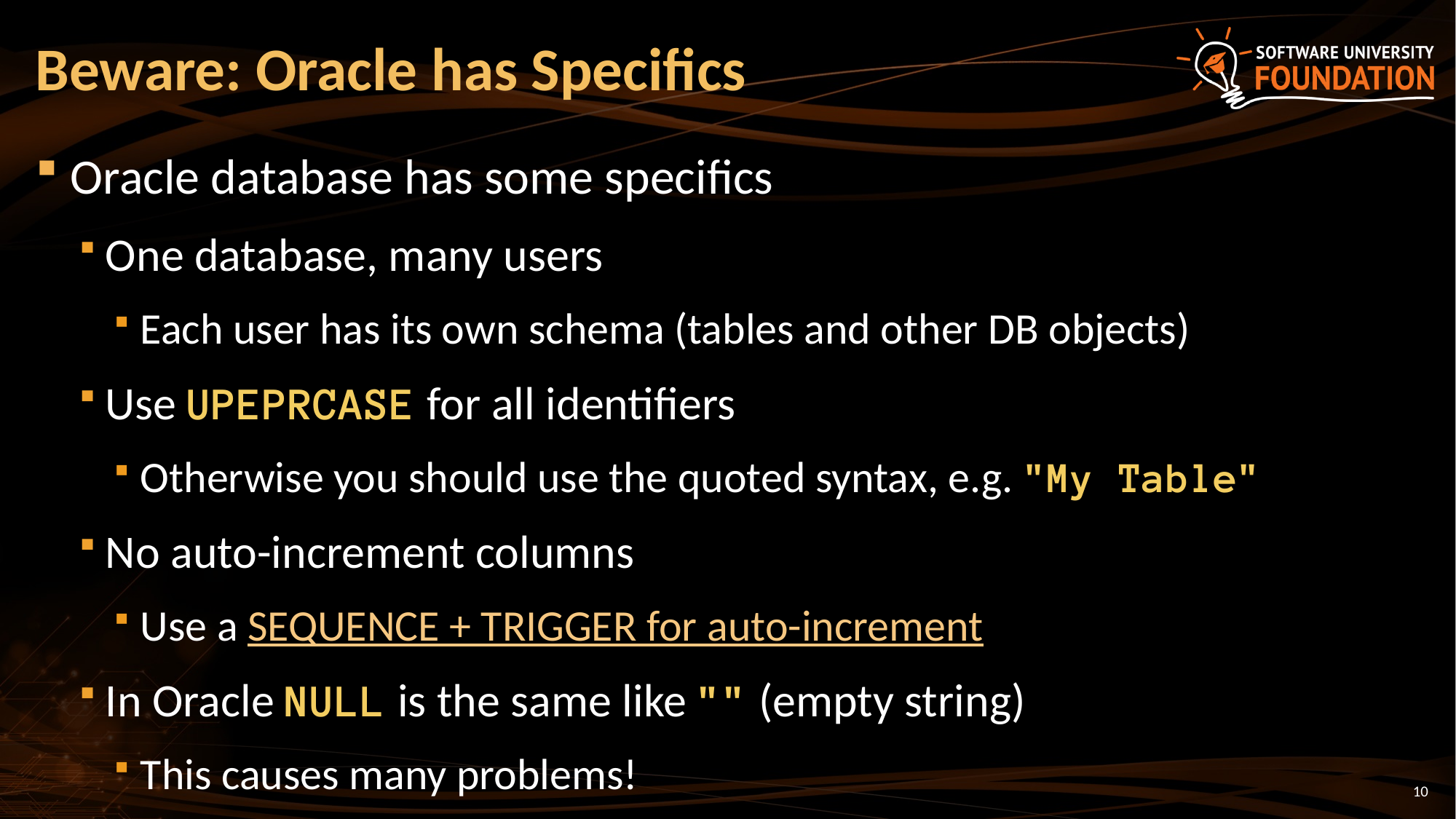

# Beware: Oracle has Specifics
Oracle database has some specifics
One database, many users
Each user has its own schema (tables and other DB objects)
Use UPEPRCASE for all identifiers
Otherwise you should use the quoted syntax, e.g. "My Table"
No auto-increment columns
Use a SEQUENCE + TRIGGER for auto-increment
In Oracle NULL is the same like "" (empty string)
This causes many problems!
10